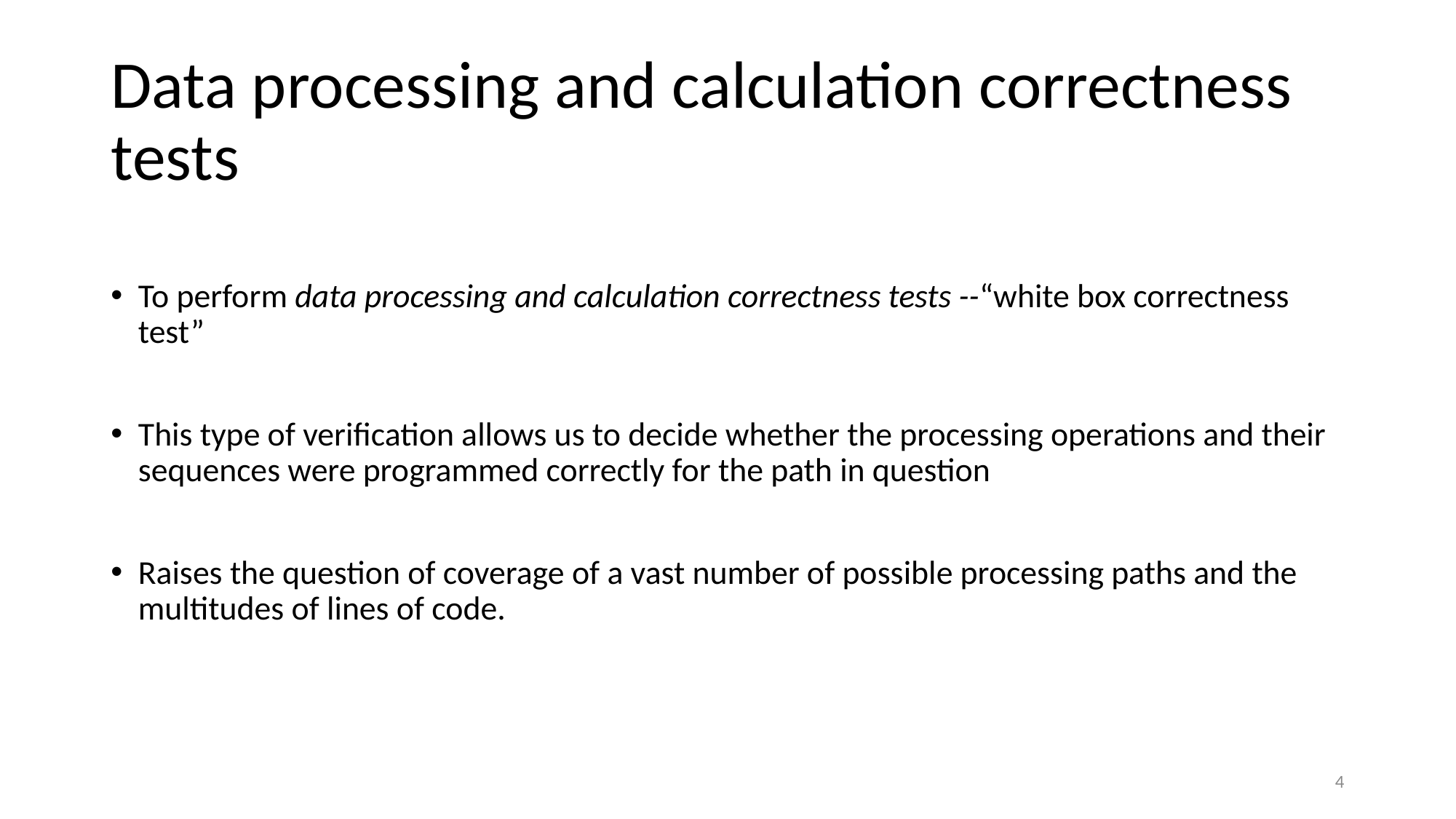

# Data processing and calculation correctness tests

To perform data processing and calculation correctness tests --“white box correctness test”

This type of verification allows us to decide whether the processing operations and their sequences were programmed correctly for the path in question

Raises the question of coverage of a vast number of possible processing paths and the multitudes of lines of code.

4